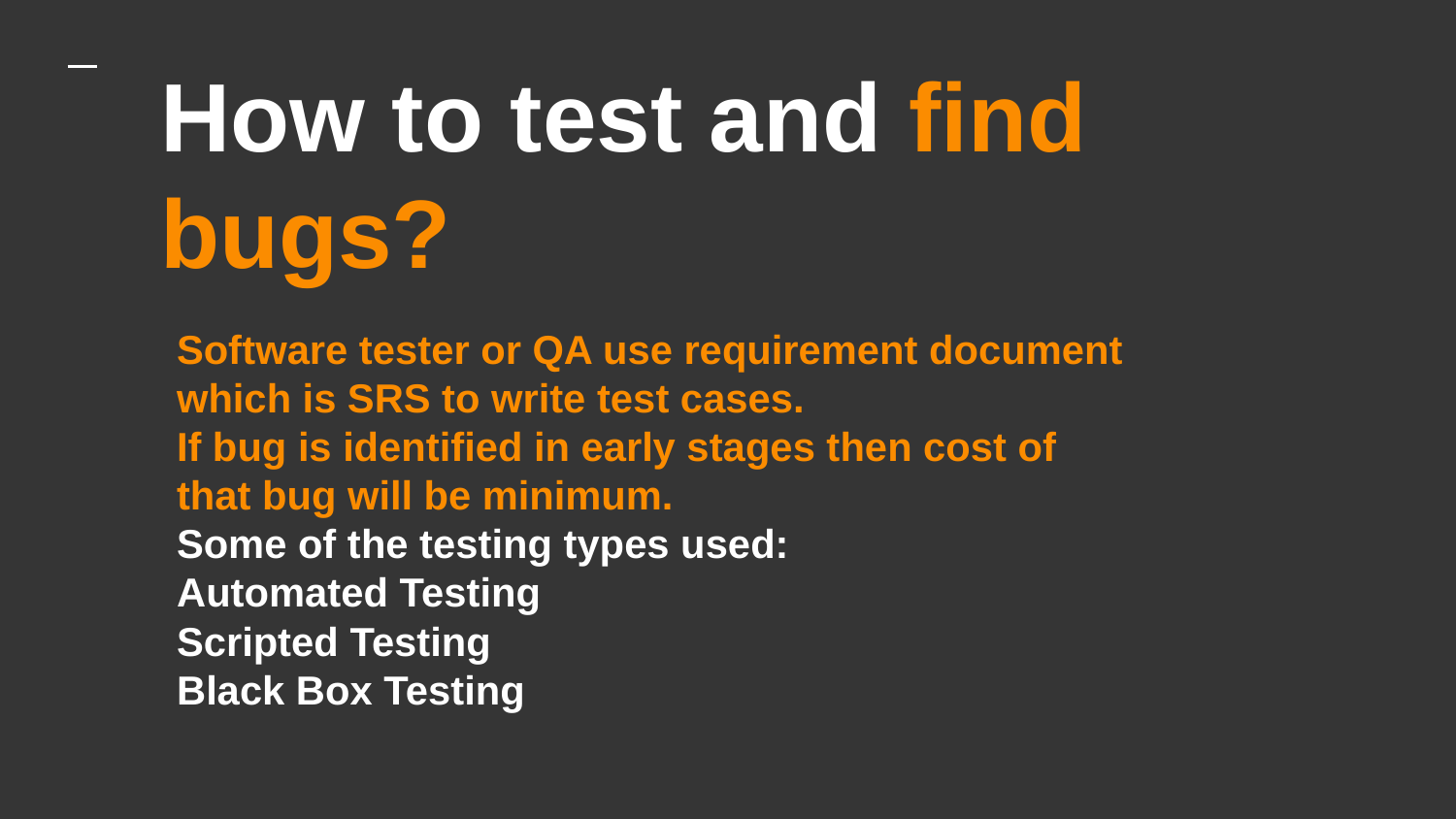

# How to test and find bugs?

Software tester or QA use requirement document which is SRS to write test cases.
If bug is identified in early stages then cost of that bug will be minimum.
Some of the testing types used:
Automated Testing
Scripted Testing
Black Box Testing